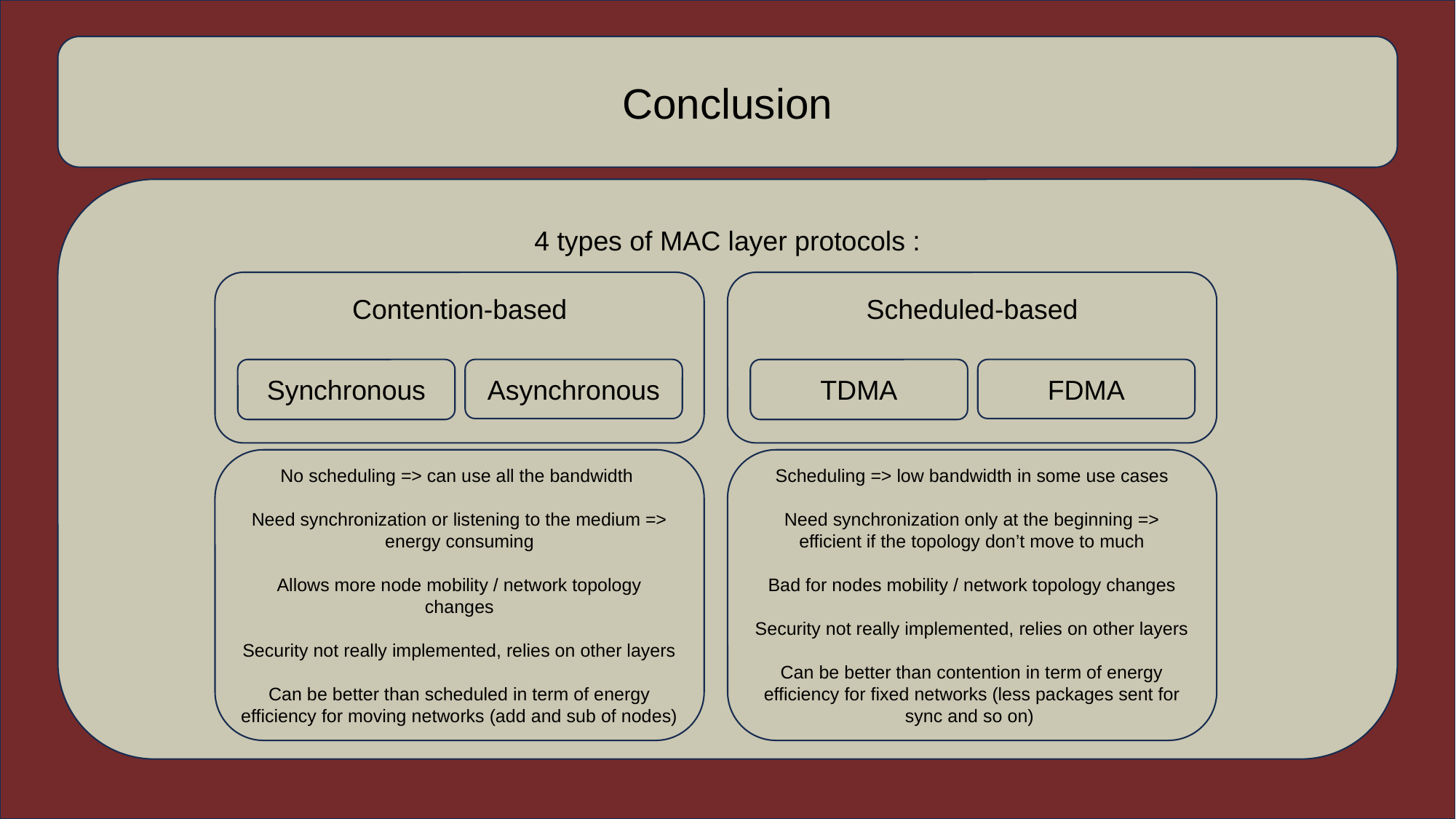

Conclusion
4 types of MAC layer protocols :

Scheduled-based

Contention-based

TDMA
FDMA
Synchronous
Asynchronous
No scheduling => can use all the bandwidth

Need synchronization or listening to the medium => energy consuming

Allows more node mobility / network topology changes

Security not really implemented, relies on other layers

Can be better than scheduled in term of energy efficiency for moving networks (add and sub of nodes)
Scheduling => low bandwidth in some use cases

Need synchronization only at the beginning => efficient if the topology don’t move to much

Bad for nodes mobility / network topology changes

Security not really implemented, relies on other layers

Can be better than contention in term of energy efficiency for fixed networks (less packages sent for sync and so on)
10